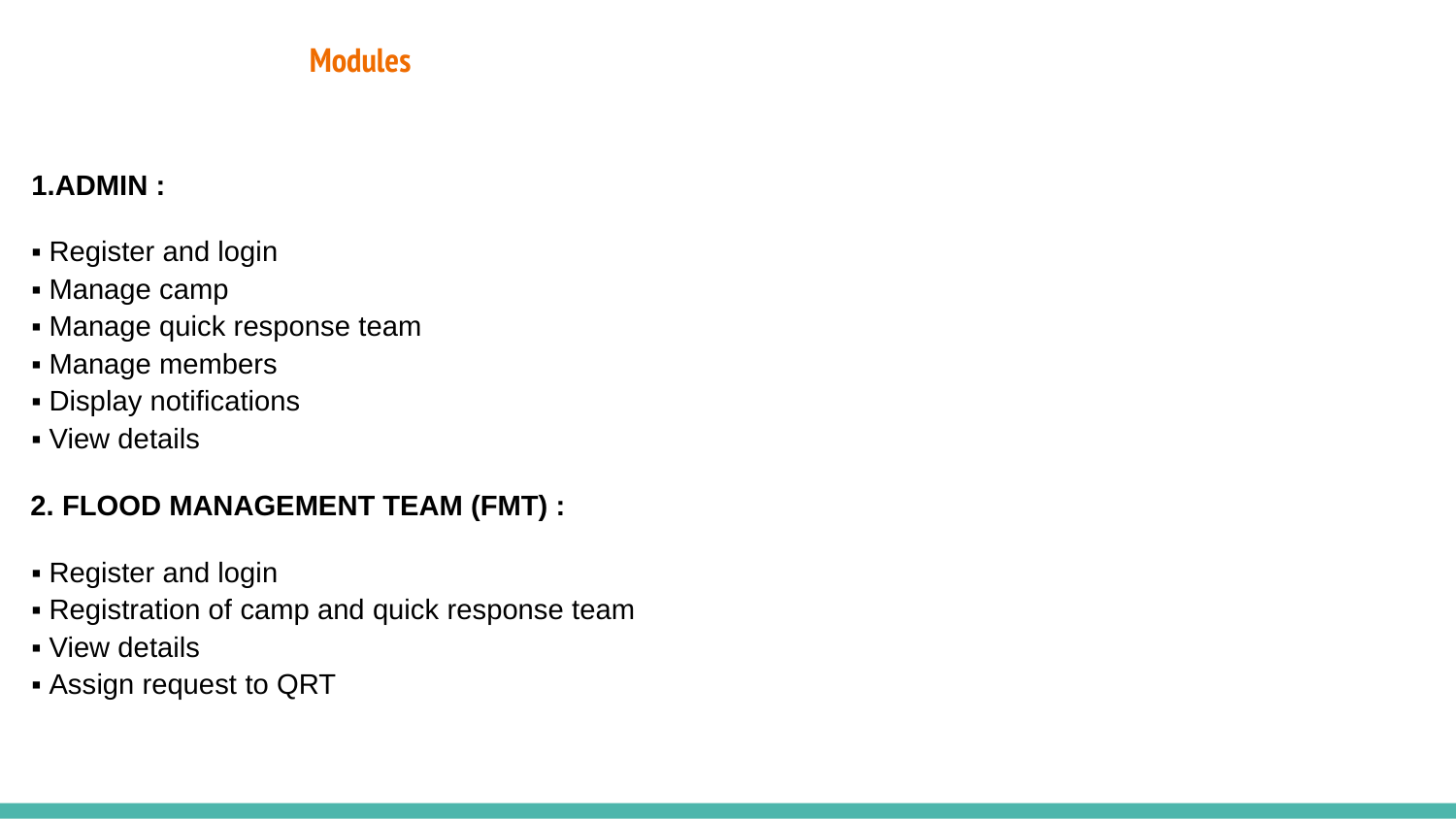

# Modules
1.ADMIN :
▪ Register and login
▪ Manage camp
▪ Manage quick response team
▪ Manage members
▪ Display notifications
▪ View details
2. FLOOD MANAGEMENT TEAM (FMT) :
▪ Register and login
▪ Registration of camp and quick response team
▪ View details
▪ Assign request to QRT